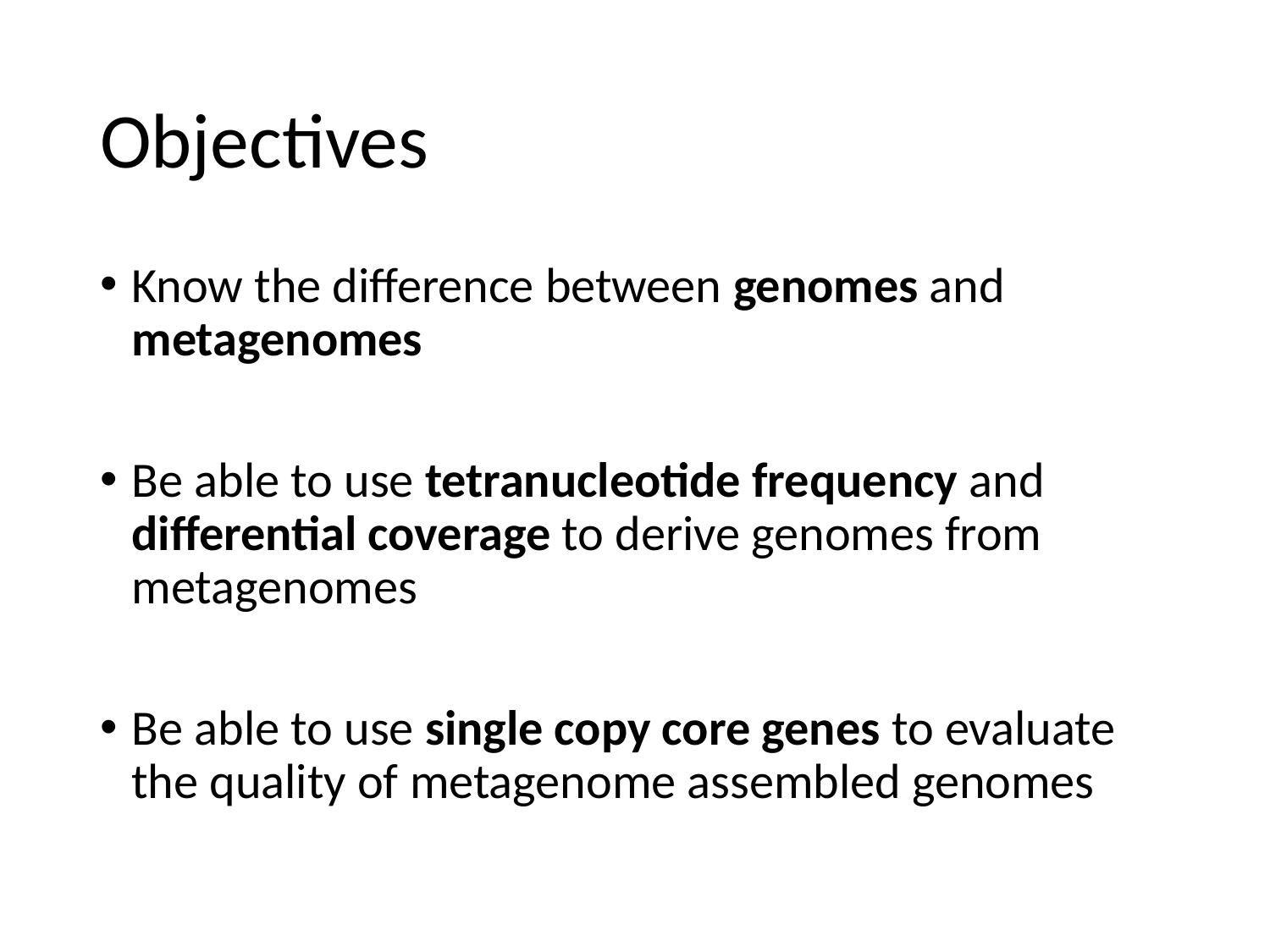

# Objectives
Know the difference between genomes and metagenomes

Be able to use tetranucleotide frequency and differential coverage to derive genomes from metagenomes

Be able to use single copy core genes to evaluate the quality of metagenome assembled genomes